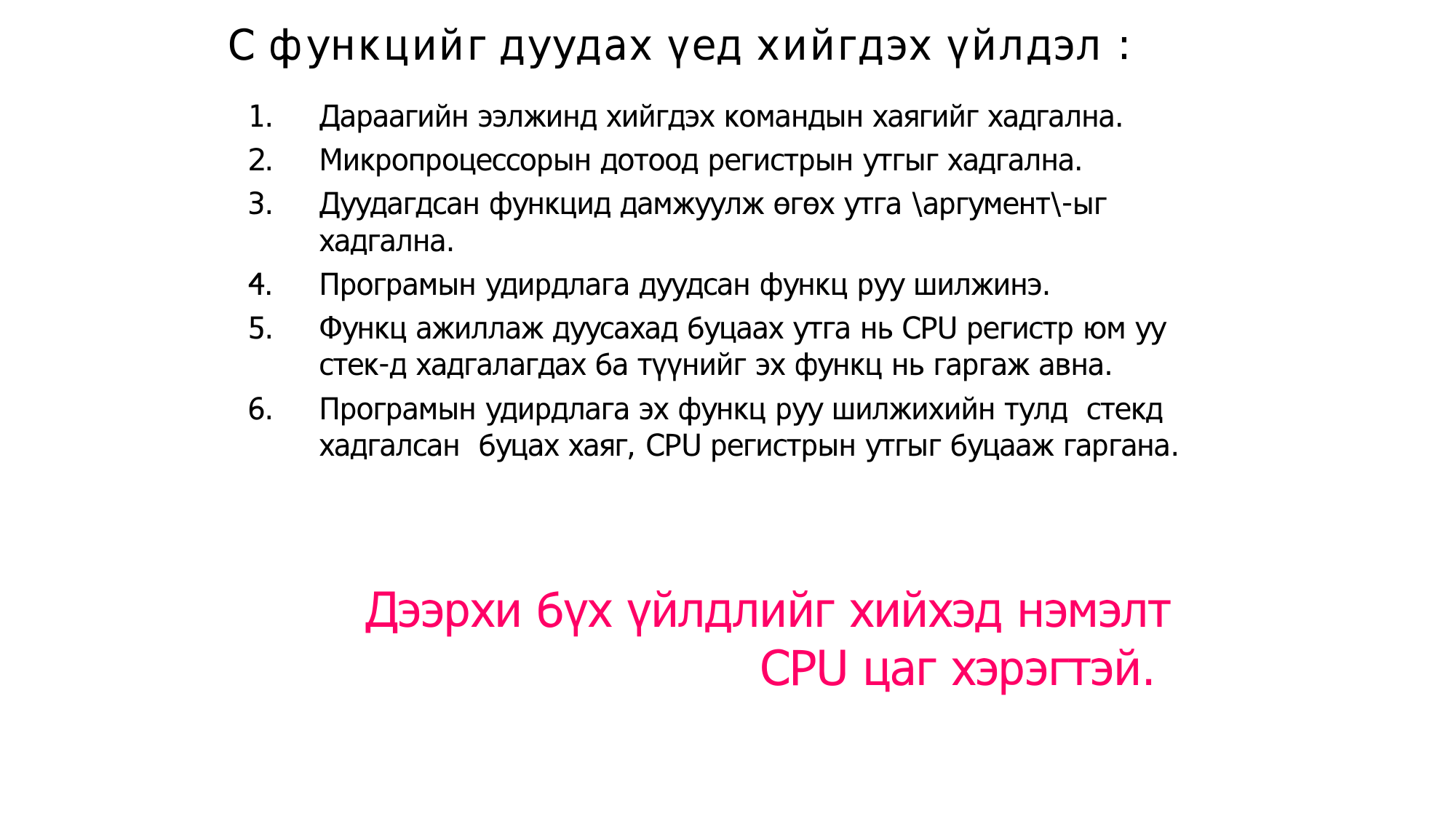

С функцийг дуудах үед хийгдэх үйлдэл :
Дараагийн ээлжинд хийгдэх командын хаягийг хадгална.
Микропроцессорын дотоод регистрын утгыг хадгална.
Дуудагдсан функцид дамжуулж өгөх утга \аргумент\-ыг хадгална.
Програмын удирдлага дуудсан функц руу шилжинэ.
Функц ажиллаж дуусахад буцаах утга нь CPU регистр юм уу стек-д хадгалагдах ба түүнийг эх функц нь гаргаж авна.
Програмын удирдлага эх функц руу шилжихийн тулд  стекд хадгалсан  буцах хаяг, CPU регистрын утгыг буцааж гаргана.

Дээрхи бүх үйлдлийг хийхэд нэмэлт CPU цаг хэрэгтэй.